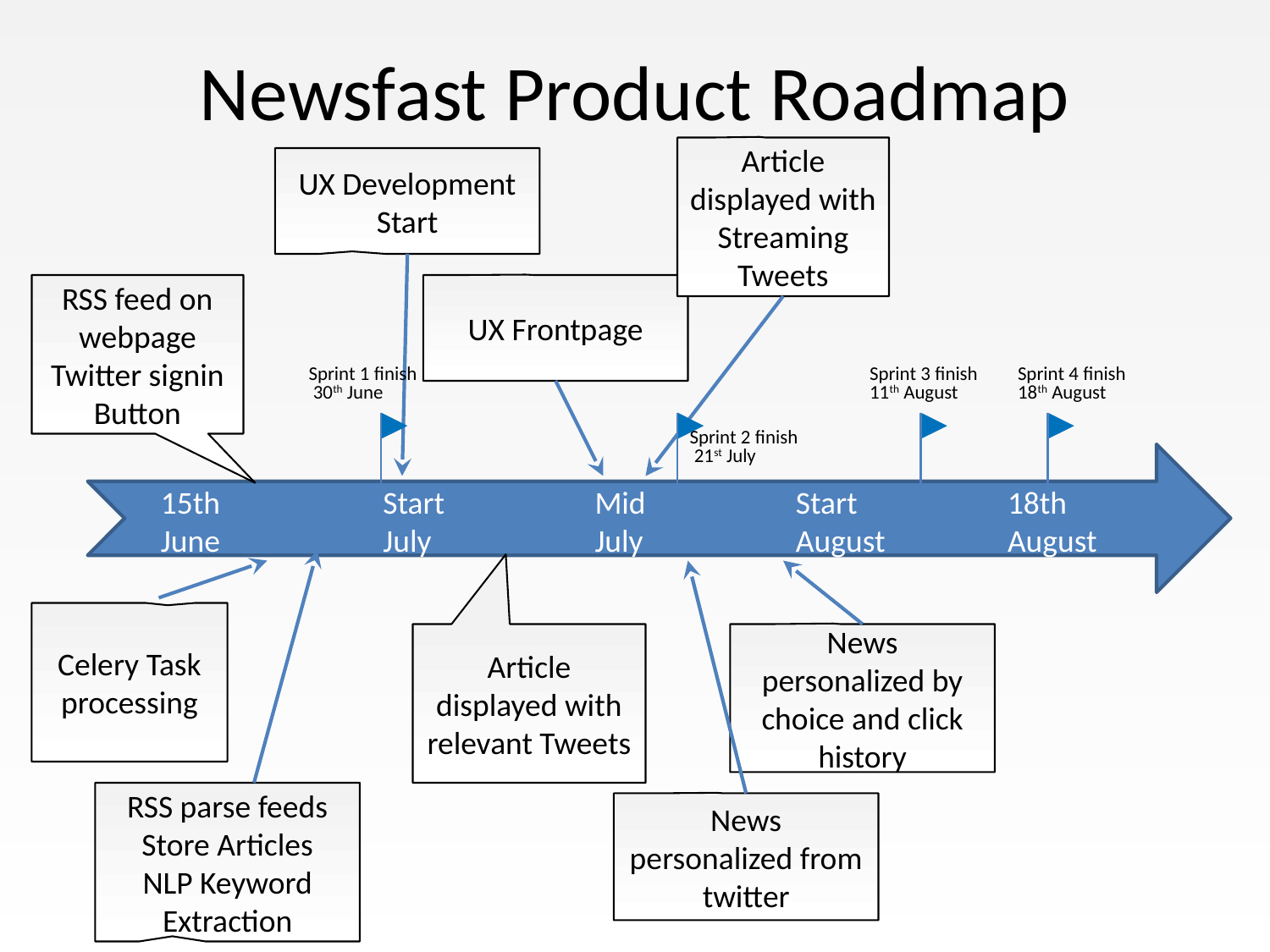

# Newsfast Product Roadmap
Article displayed with Streaming Tweets
UX Development Start
RSS feed on webpage
Twitter signin Button
UX Frontpage
Sprint 1 finish
 30th June
Sprint 3 finish
11th August
Sprint 4 finish
18th August

Sprint 2 finish
 21st July

15th
June
Start
July
Mid
July
Start
August
18th
August
Celery Task processing
Article displayed with relevant Tweets
News personalized by choice and click history
RSS parse feeds
Store Articles
NLP Keyword Extraction
News personalized from twitter